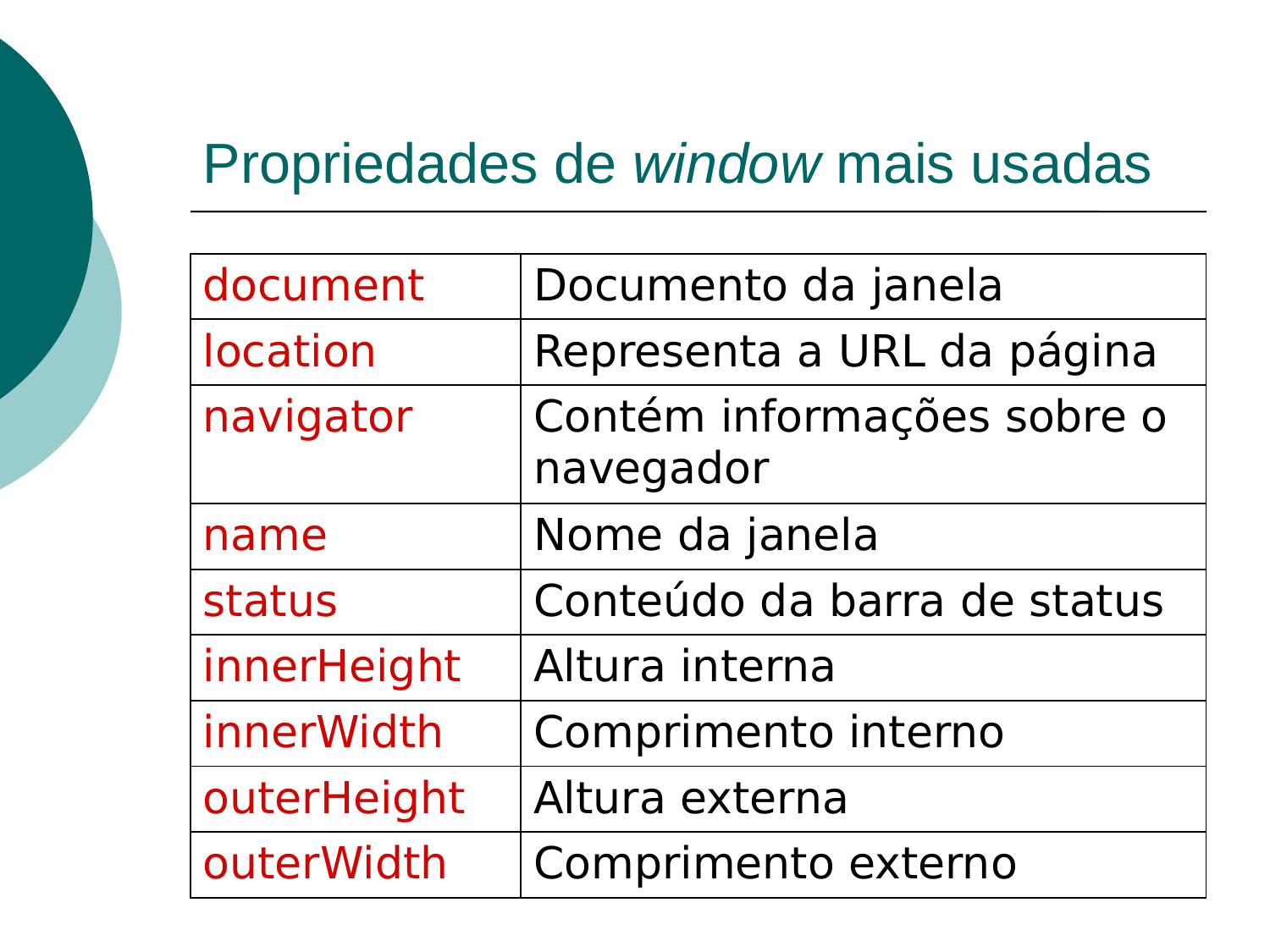

# Propriedades de window mais usadas
| document | Documento da janela |
| --- | --- |
| location | Representa a URL da página |
| navigator | Contém informações sobre o navegador |
| name | Nome da janela |
| status | Conteúdo da barra de status |
| innerHeight | Altura interna |
| innerWidth | Comprimento interno |
| outerHeight | Altura externa |
| outerWidth | Comprimento externo |